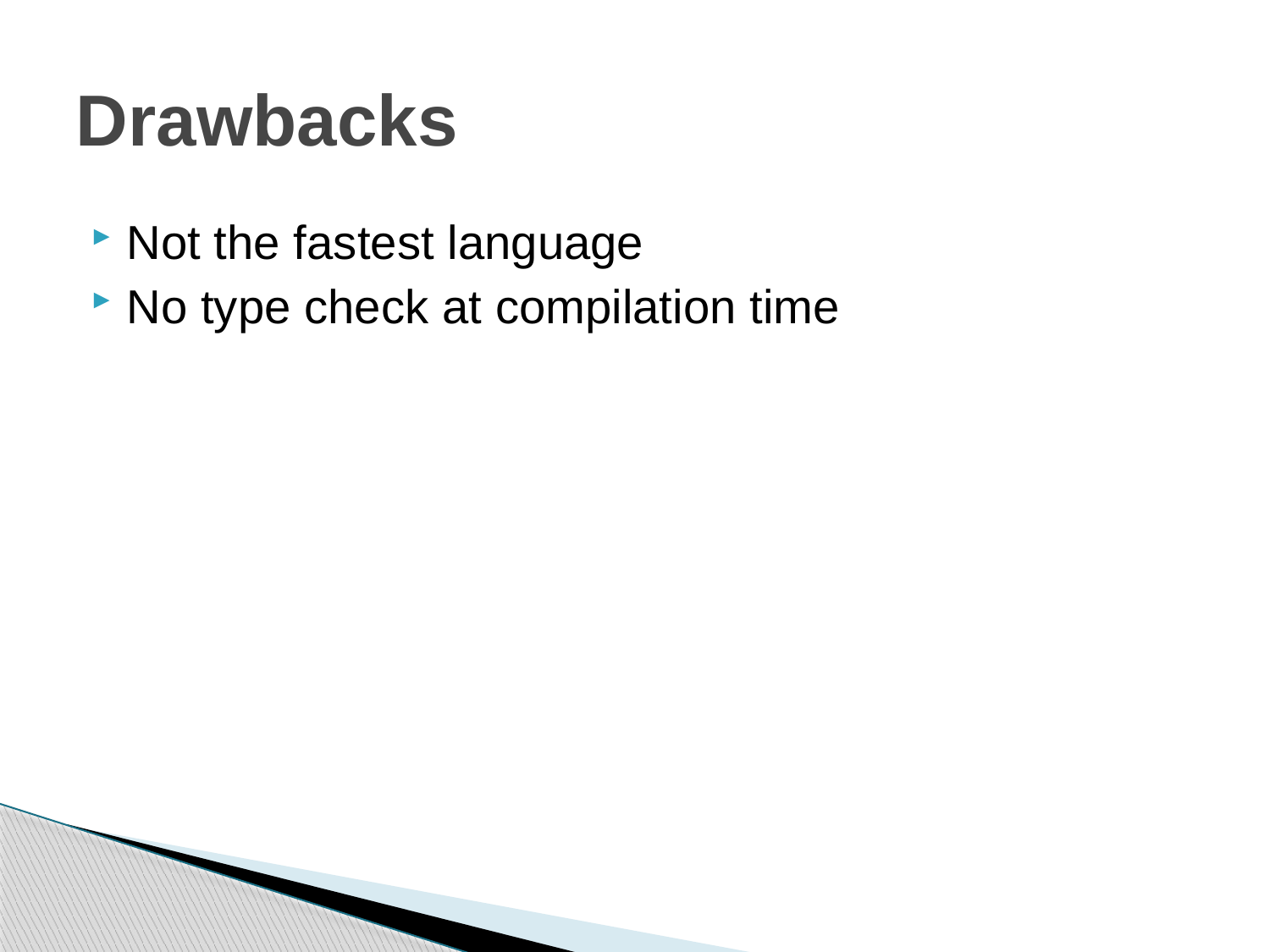

# Drawbacks
Not the fastest language
No type check at compilation time